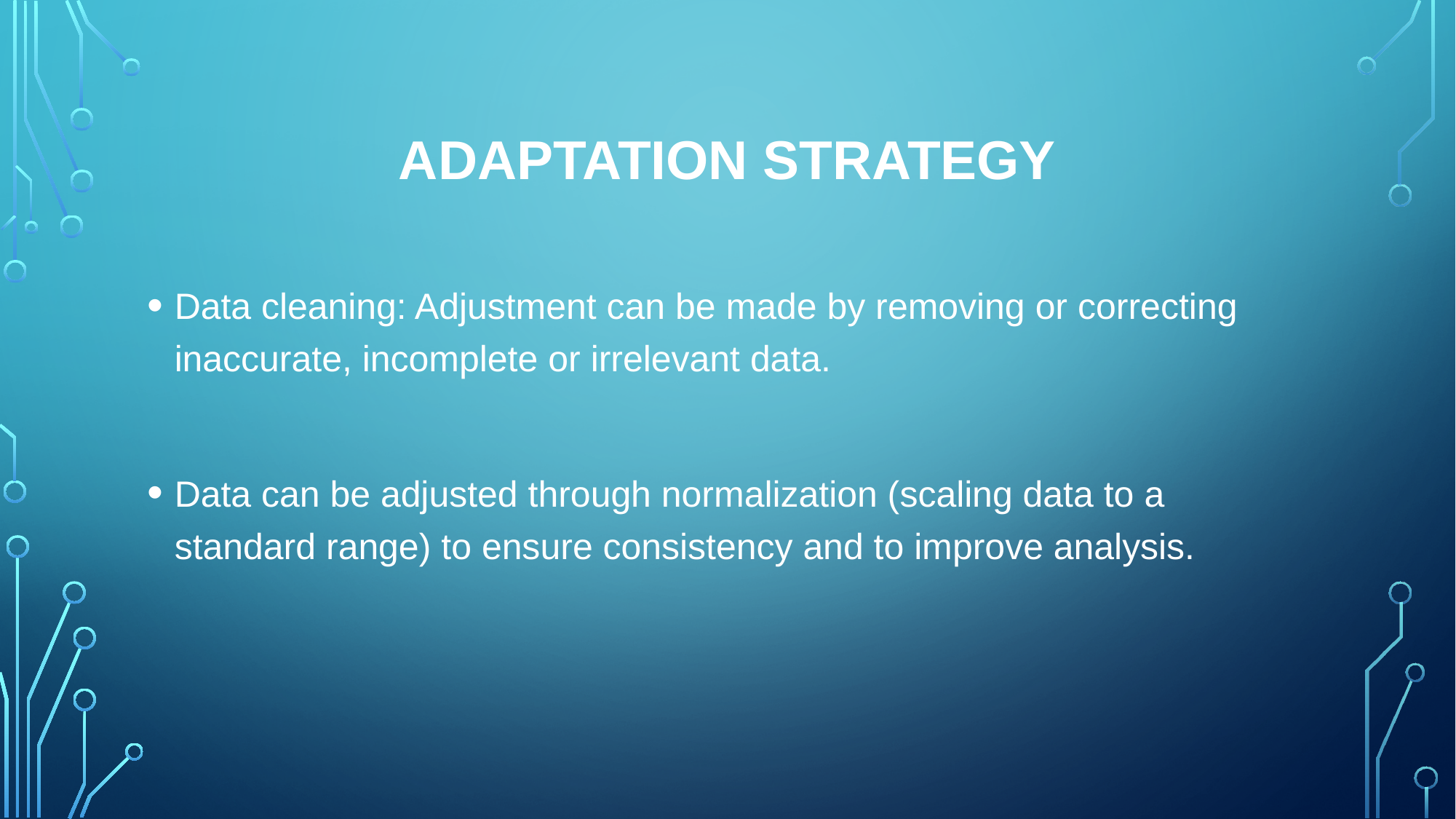

# ADAPTATION STRATEGY
Data cleaning: Adjustment can be made by removing or correcting inaccurate, incomplete or irrelevant data.

Data can be adjusted through normalization (scaling data to a standard range) to ensure consistency and to improve analysis.